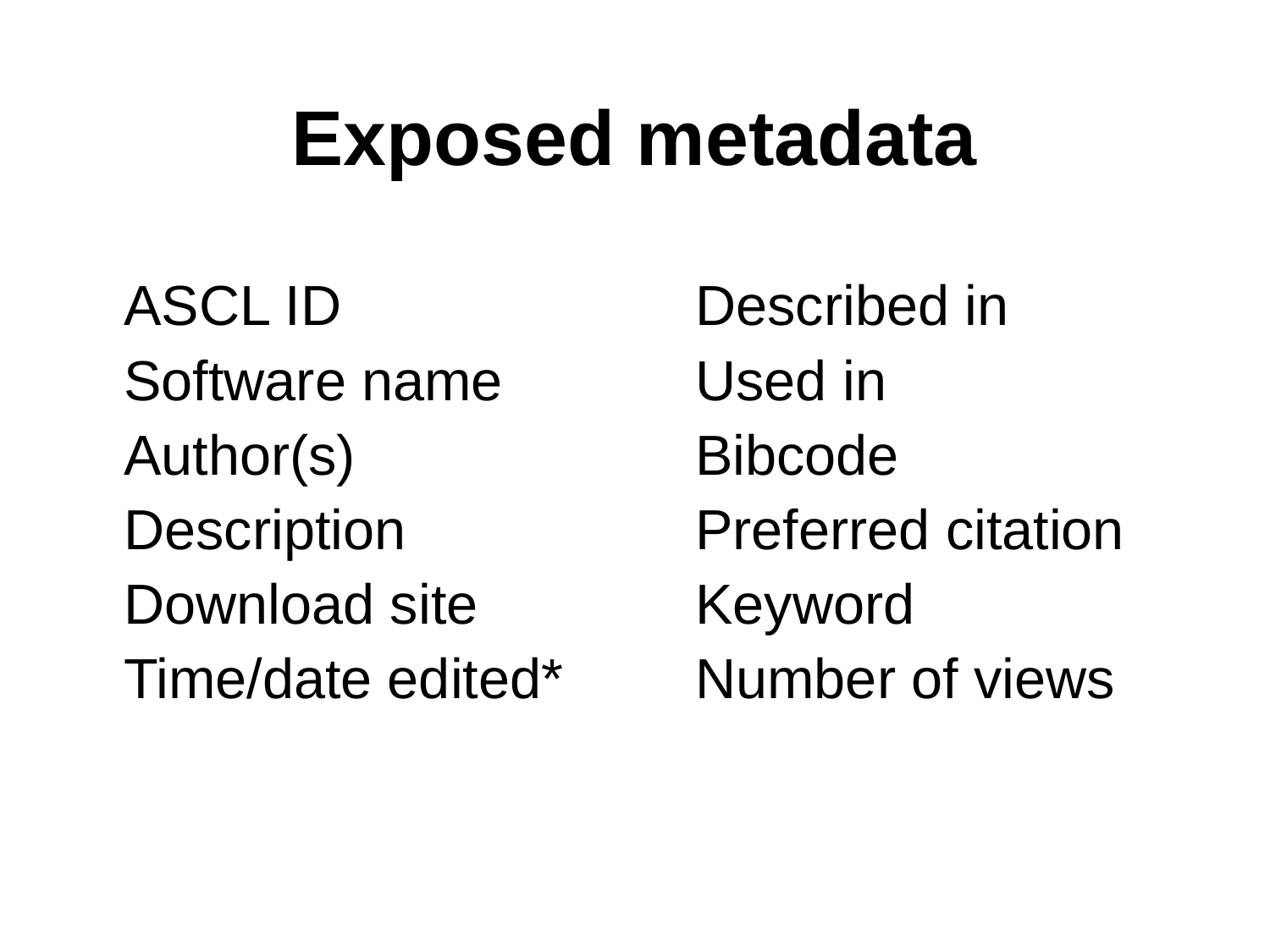

Exposed metadata
| ASCL ID Software name Author(s) Description Download site Time/date edited\* | Described in Used in Bibcode Preferred citation Keyword Number of views |
| --- | --- |